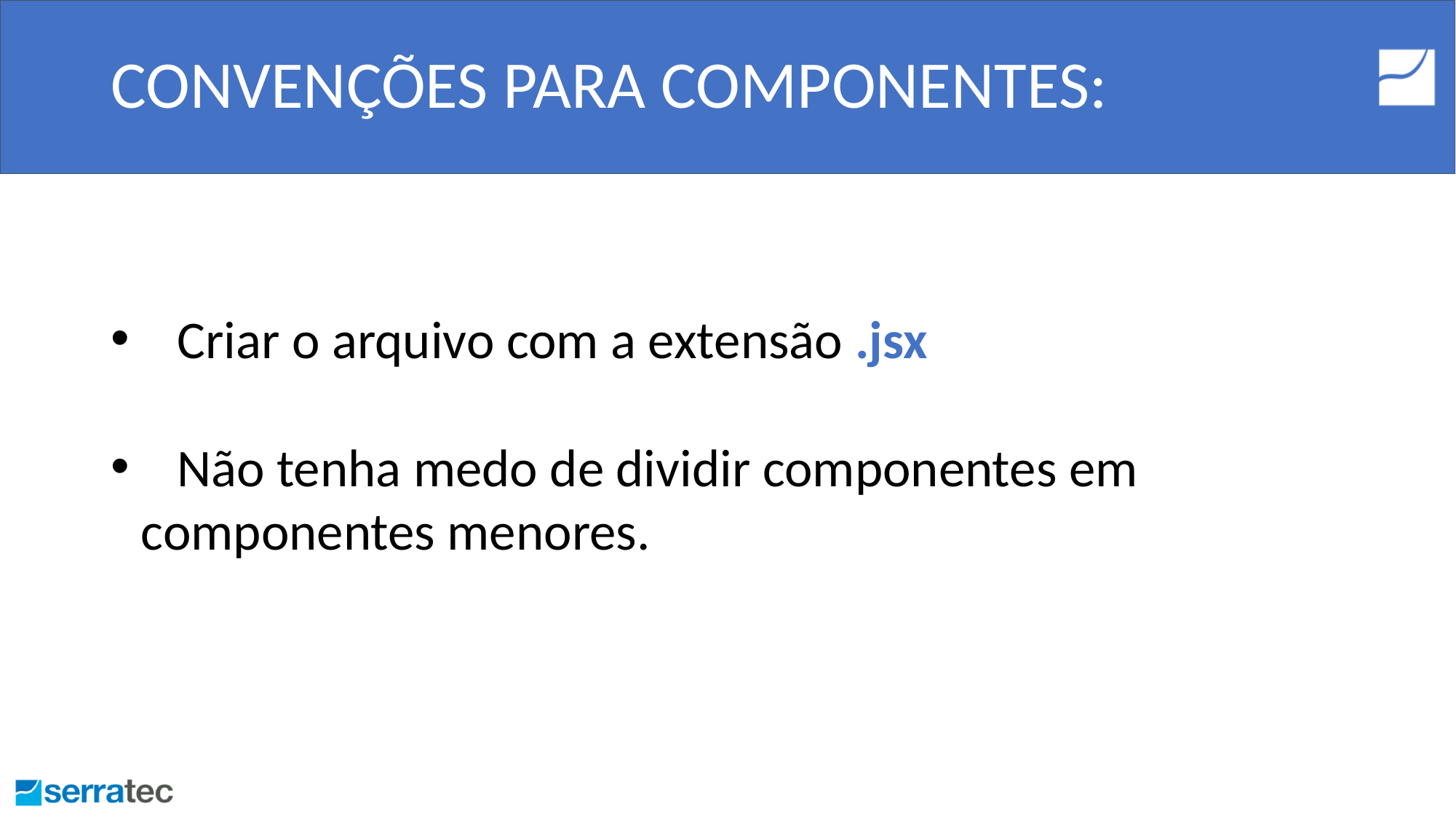

# CONVENÇÕES PARA COMPONENTES:
   Criar o arquivo com a extensão .jsx

   Não tenha medo de dividir componentes em componentes menores.